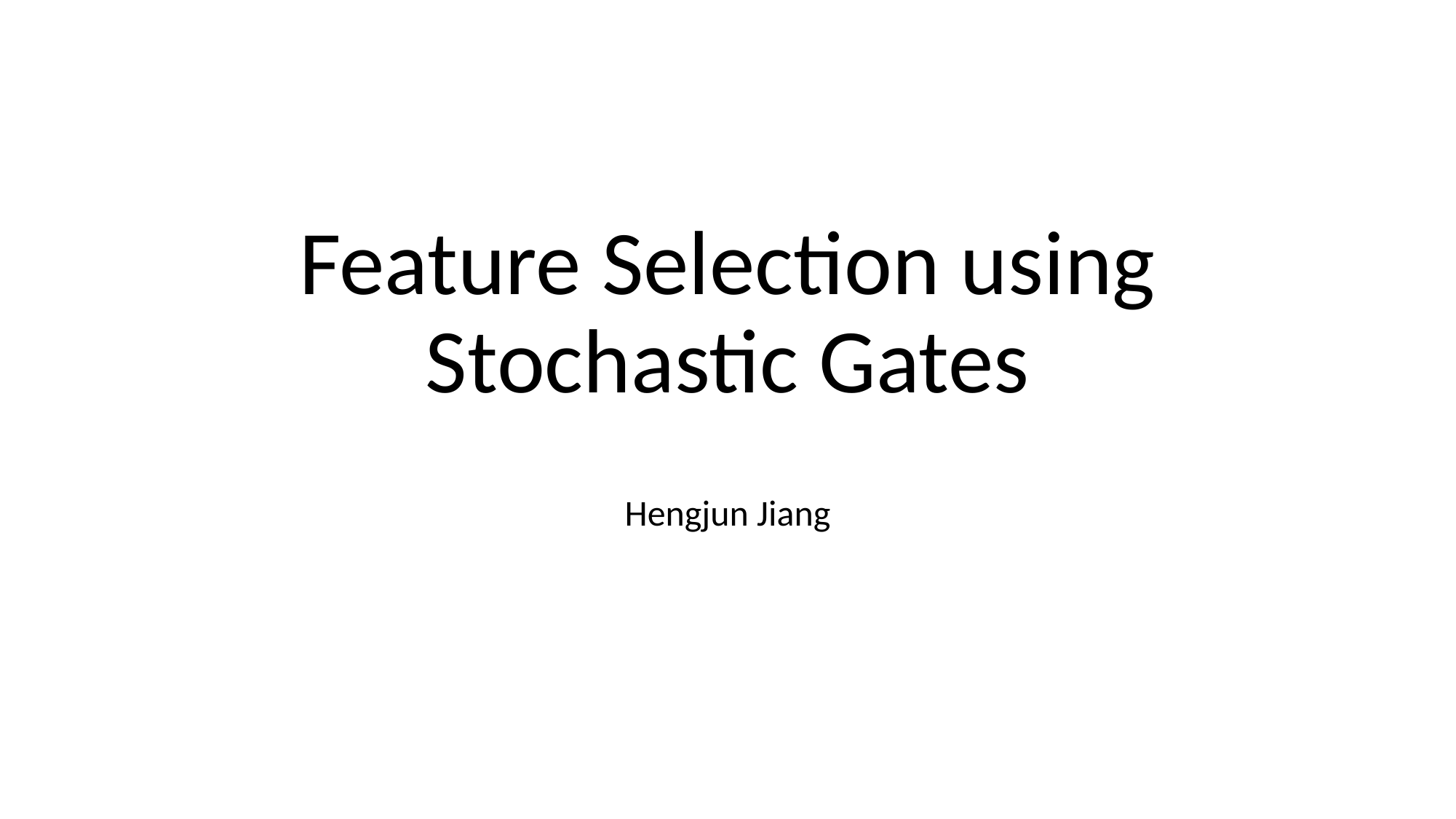

# Feature Selection using Stochastic Gates

Hengjun Jiang